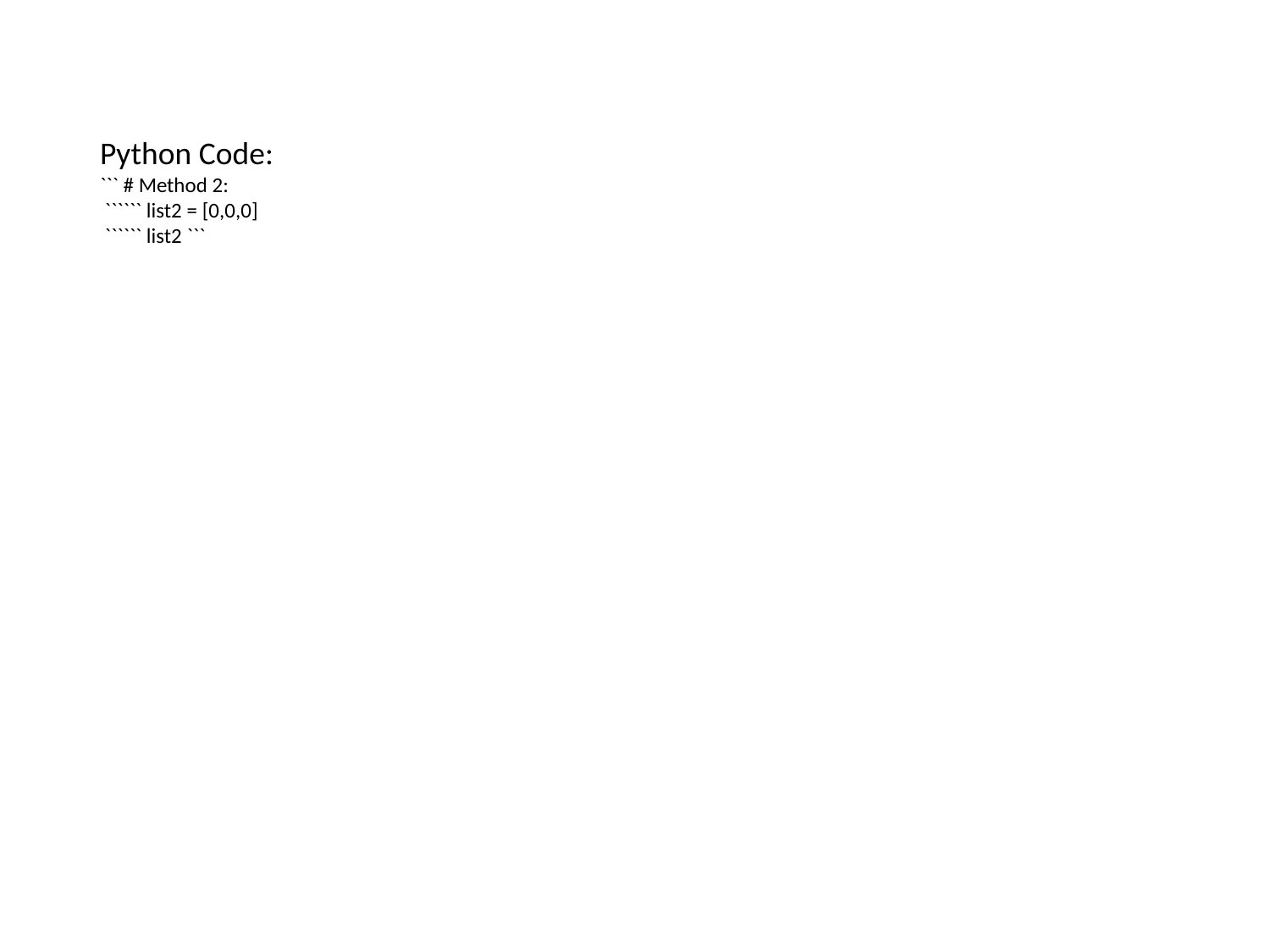

Python Code:
``` # Method 2:
 `````` list2 = [0,0,0]
 `````` list2 ```